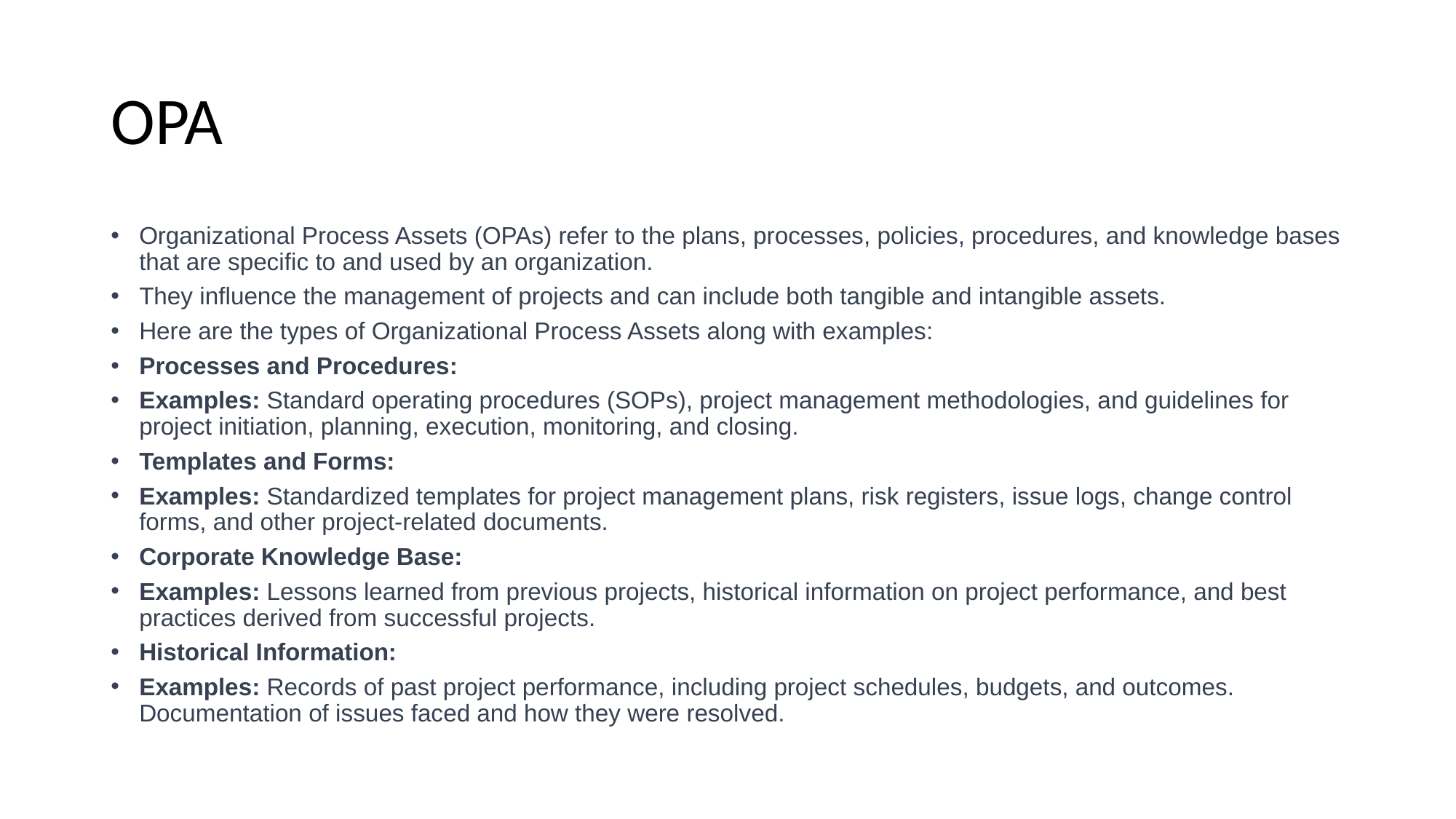

# OPA
Organizational Process Assets (OPAs) refer to the plans, processes, policies, procedures, and knowledge bases that are specific to and used by an organization.
They influence the management of projects and can include both tangible and intangible assets.
Here are the types of Organizational Process Assets along with examples:
Processes and Procedures:
Examples: Standard operating procedures (SOPs), project management methodologies, and guidelines for project initiation, planning, execution, monitoring, and closing.
Templates and Forms:
Examples: Standardized templates for project management plans, risk registers, issue logs, change control forms, and other project-related documents.
Corporate Knowledge Base:
Examples: Lessons learned from previous projects, historical information on project performance, and best practices derived from successful projects.
Historical Information:
Examples: Records of past project performance, including project schedules, budgets, and outcomes. Documentation of issues faced and how they were resolved.